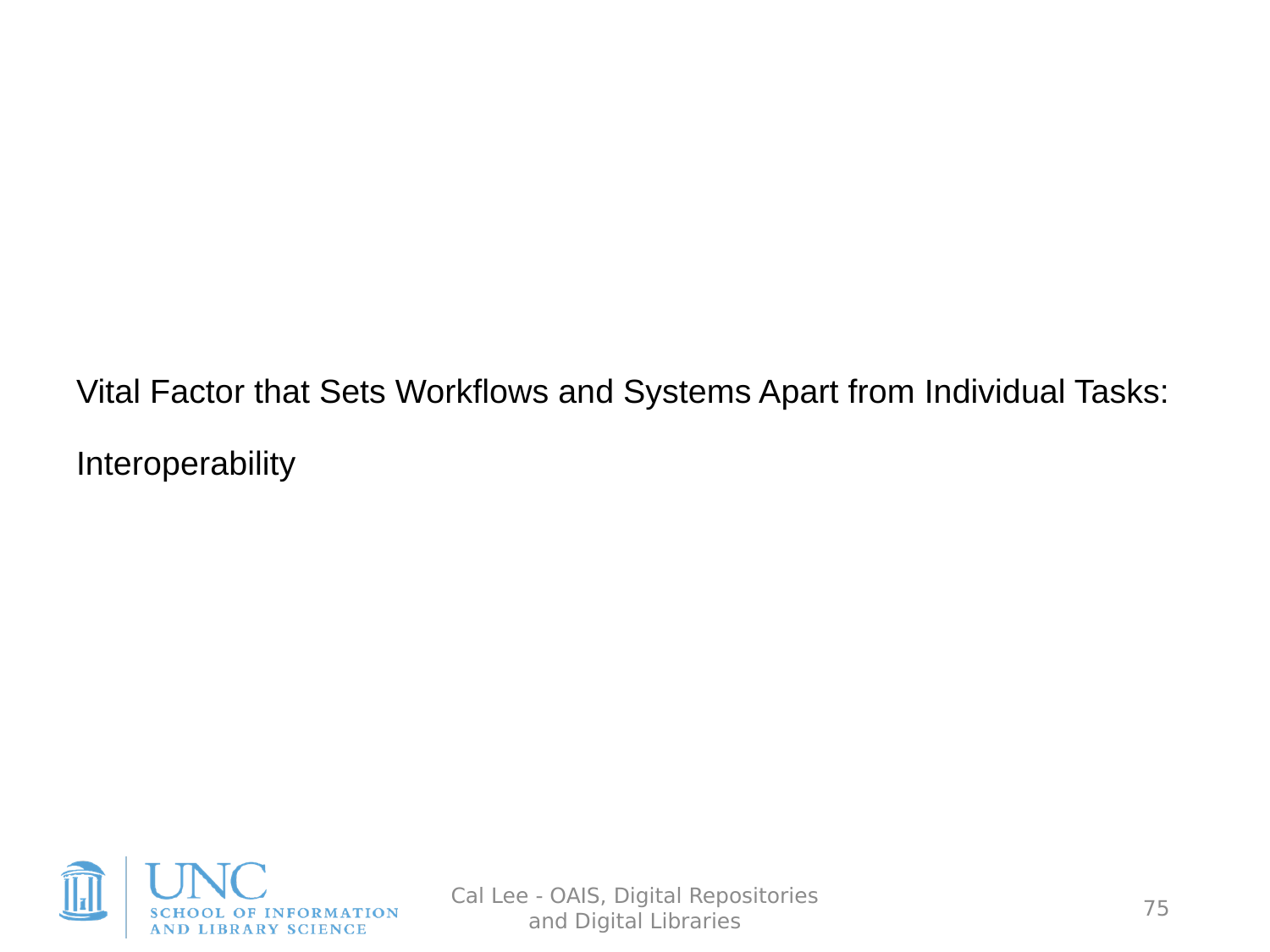

# Vital Factor that Sets Workflows and Systems Apart from Individual Tasks: Interoperability
Cal Lee - OAIS, Digital Repositories and Digital Libraries
75